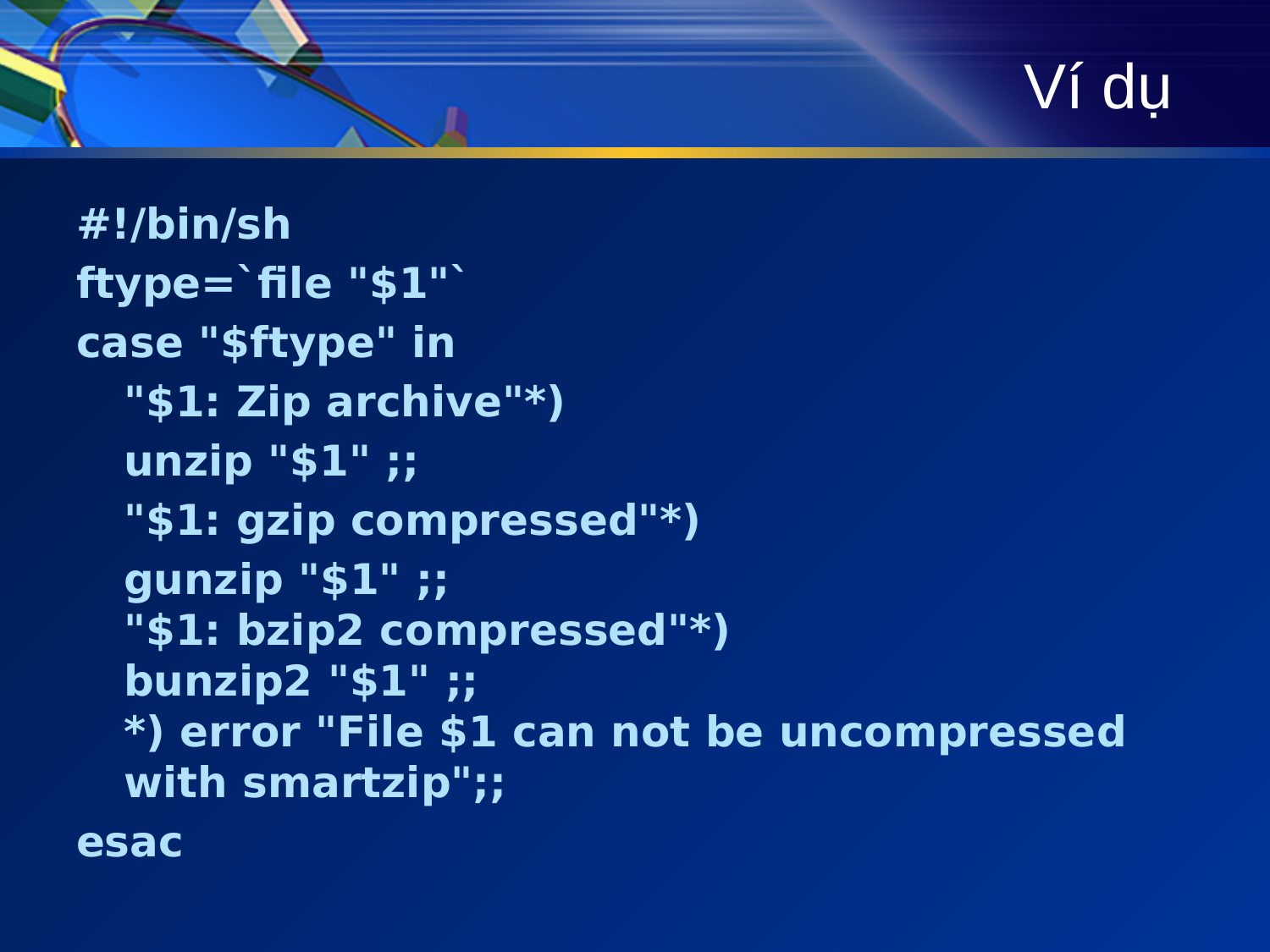

# Ví dụ
#!/bin/sh
ftype=`file "$1"`
case "$ftype" in
	"$1: Zip archive"*)
	unzip "$1" ;;
	"$1: gzip compressed"*)
	gunzip "$1" ;;
"$1: bzip2 compressed"*)
bunzip2 "$1" ;;
*) error "File $1 can not be uncompressed with smartzip";;
esac